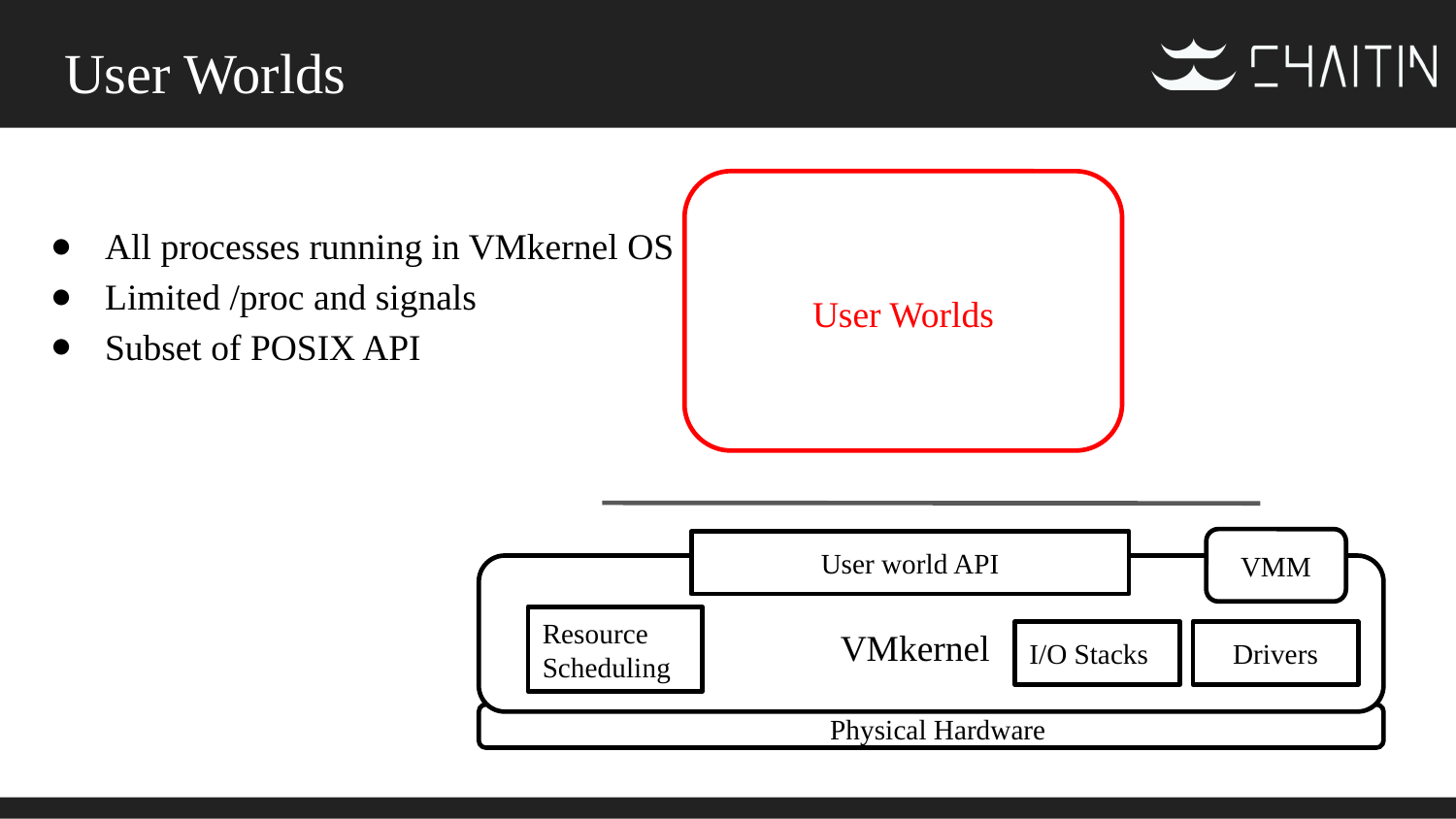

# User Worlds

All processes running in VMkernel OS
Limited /proc and signals
Subset of POSIX API

User Worlds
VMM
User world API

Resource Scheduling
VMkernel
I/O Stacks
Drivers
Physical Hardware

14